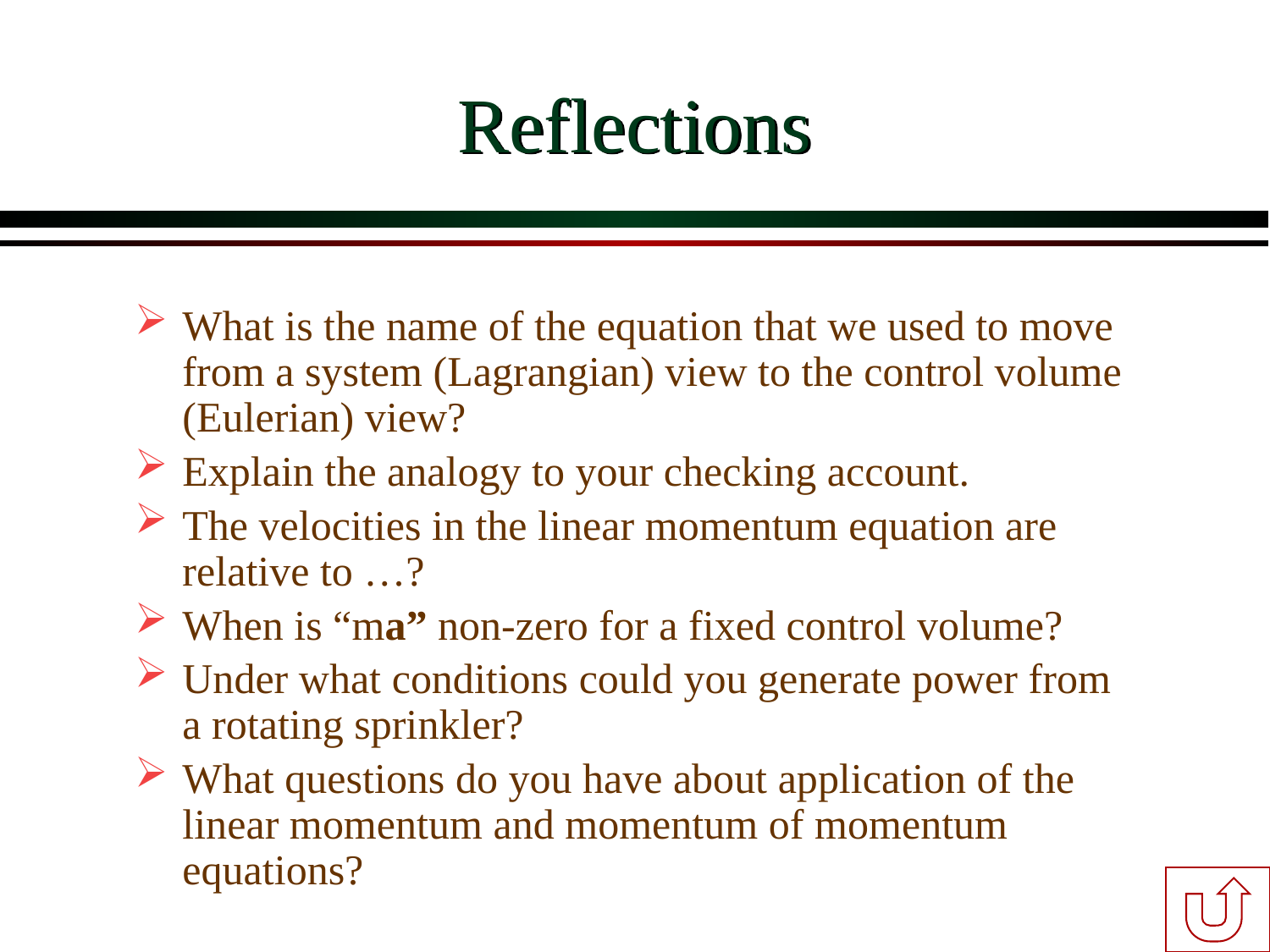

# Reflections
What is the name of the equation that we used to move from a system (Lagrangian) view to the control volume (Eulerian) view?
Explain the analogy to your checking account.
The velocities in the linear momentum equation are relative to …?
When is “ma” non-zero for a fixed control volume?
Under what conditions could you generate power from a rotating sprinkler?
What questions do you have about application of the linear momentum and momentum of momentum equations?